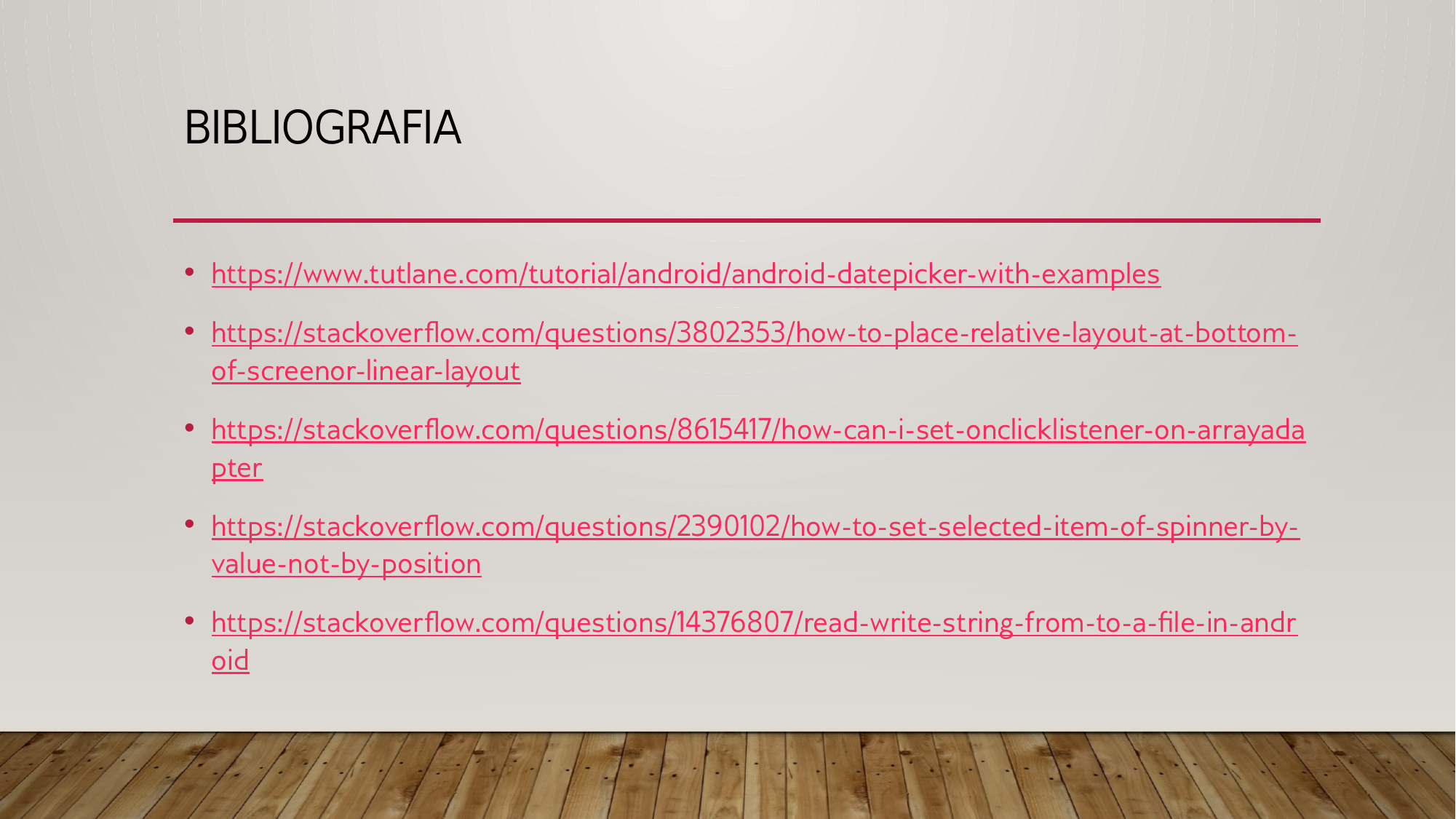

# Bibliografia
https://www.tutlane.com/tutorial/android/android-datepicker-with-examples
https://stackoverflow.com/questions/3802353/how-to-place-relative-layout-at-bottom-of-screenor-linear-layout
https://stackoverflow.com/questions/8615417/how-can-i-set-onclicklistener-on-arrayadapter
https://stackoverflow.com/questions/2390102/how-to-set-selected-item-of-spinner-by-value-not-by-position
https://stackoverflow.com/questions/14376807/read-write-string-from-to-a-file-in-android